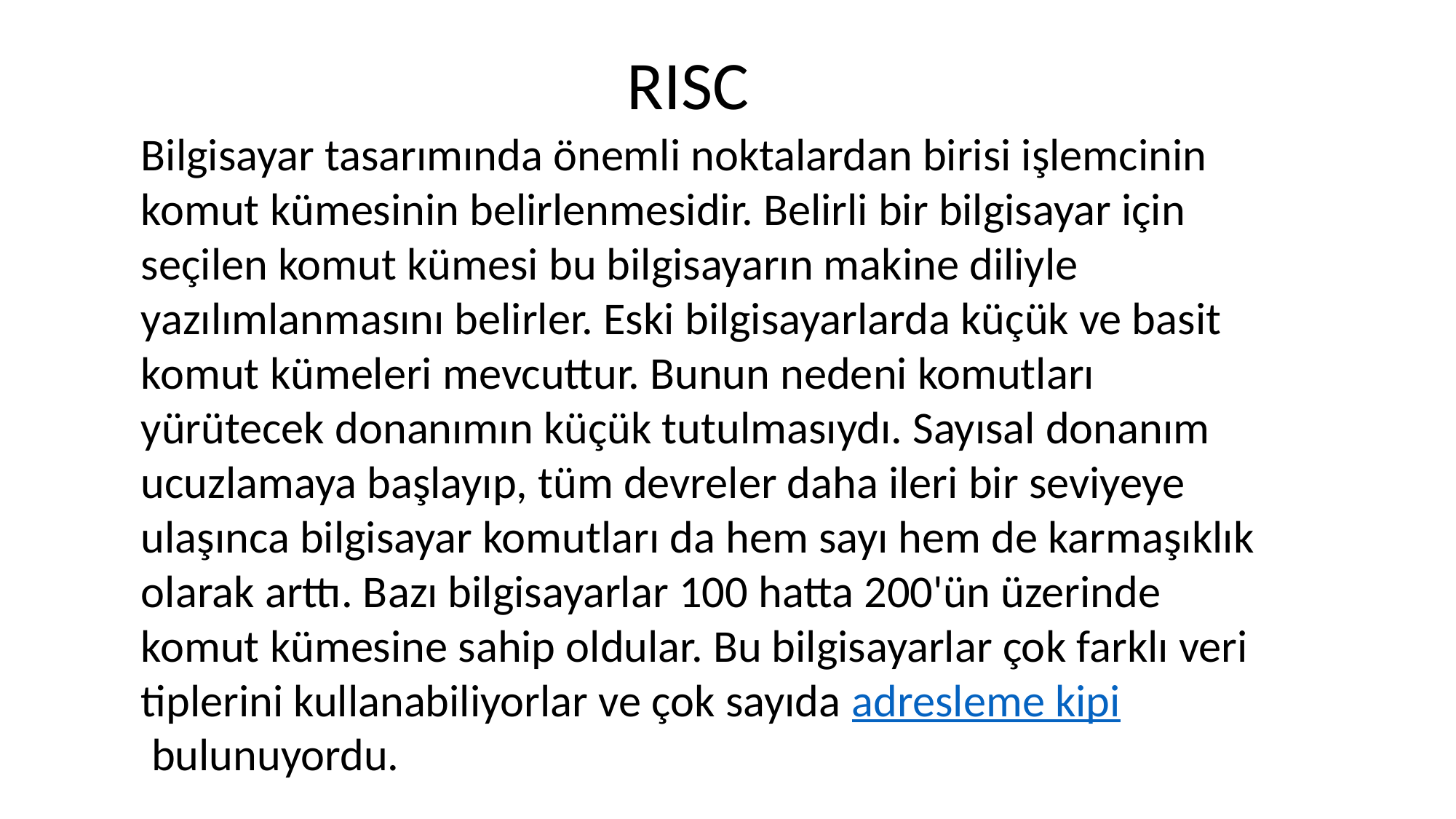

# RISC
Bilgisayar tasarımında önemli noktalardan birisi işlemcinin komut kümesinin belirlenmesidir. Belirli bir bilgisayar için seçilen komut kümesi bu bilgisayarın makine diliyle yazılımlanmasını belirler. Eski bilgisayarlarda küçük ve basit komut kümeleri mevcuttur. Bunun nedeni komutları yürütecek donanımın küçük tutulmasıydı. Sayısal donanım ucuzlamaya başlayıp, tüm devreler daha ileri bir seviyeye ulaşınca bilgisayar komutları da hem sayı hem de karmaşıklık olarak arttı. Bazı bilgisayarlar 100 hatta 200'ün üzerinde komut kümesine sahip oldular. Bu bilgisayarlar çok farklı veri tiplerini kullanabiliyorlar ve çok sayıda adresleme kipi bulunuyordu.